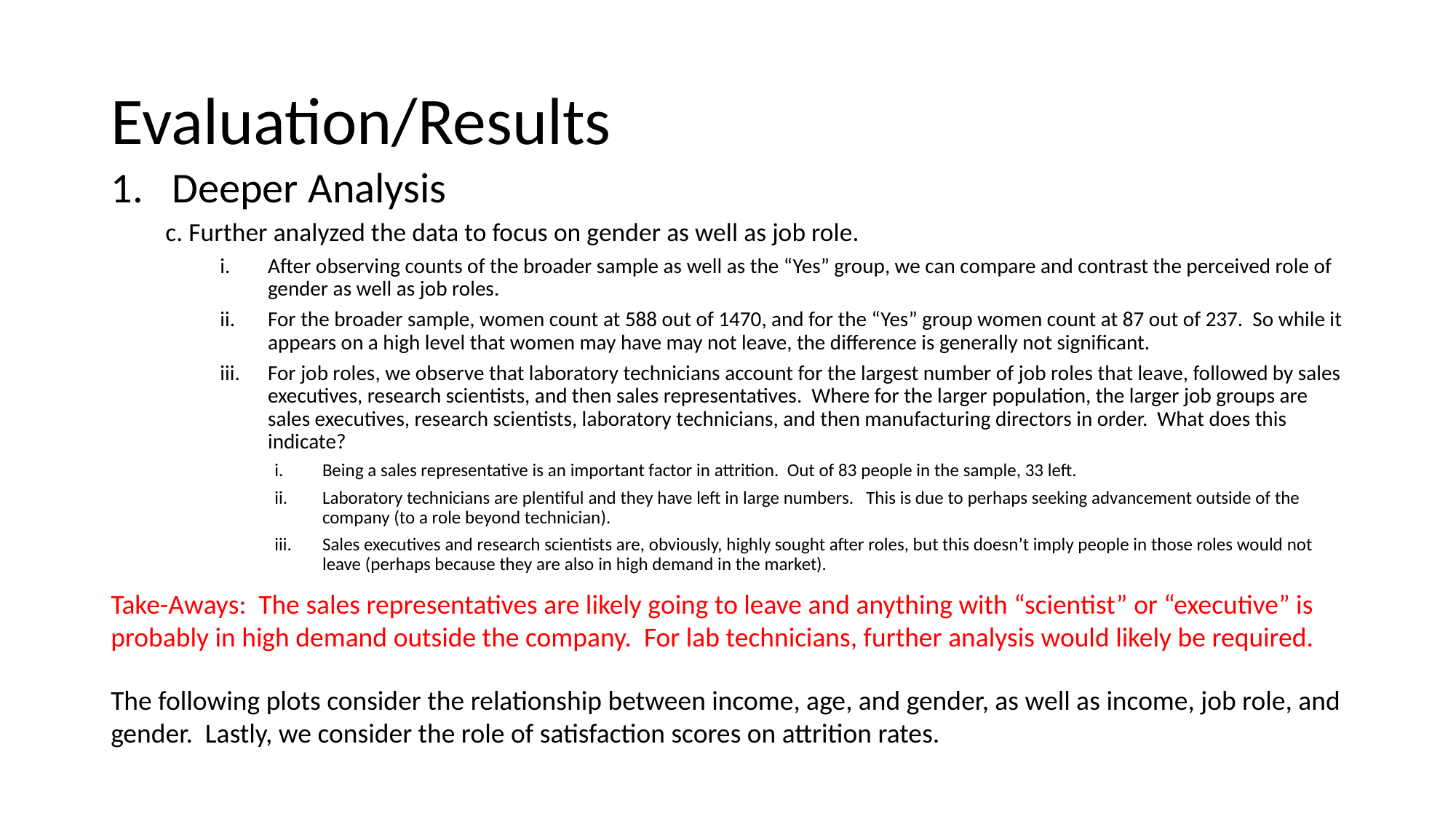

# Evaluation/Results
Deeper Analysis
c. Further analyzed the data to focus on gender as well as job role.
After observing counts of the broader sample as well as the “Yes” group, we can compare and contrast the perceived role of gender as well as job roles.
For the broader sample, women count at 588 out of 1470, and for the “Yes” group women count at 87 out of 237.  So while it appears on a high level that women may have may not leave, the difference is generally not significant.
For job roles, we observe that laboratory technicians account for the largest number of job roles that leave, followed by sales executives, research scientists, and then sales representatives.  Where for the larger population, the larger job groups are sales executives, research scientists, laboratory technicians, and then manufacturing directors in order.  What does this indicate?
Being a sales representative is an important factor in attrition.  Out of 83 people in the sample, 33 left.
Laboratory technicians are plentiful and they have left in large numbers.   This is due to perhaps seeking advancement outside of the company (to a role beyond technician).
Sales executives and research scientists are, obviously, highly sought after roles, but this doesn’t imply people in those roles would not leave (perhaps because they are also in high demand in the market).

Take-Aways:  The sales representatives are likely going to leave and anything with “scientist” or “executive” is probably in high demand outside the company.  For lab technicians, further analysis would likely be required.
The following plots consider the relationship between income, age, and gender, as well as income, job role, and gender.  Lastly, we consider the role of satisfaction scores on attrition rates.